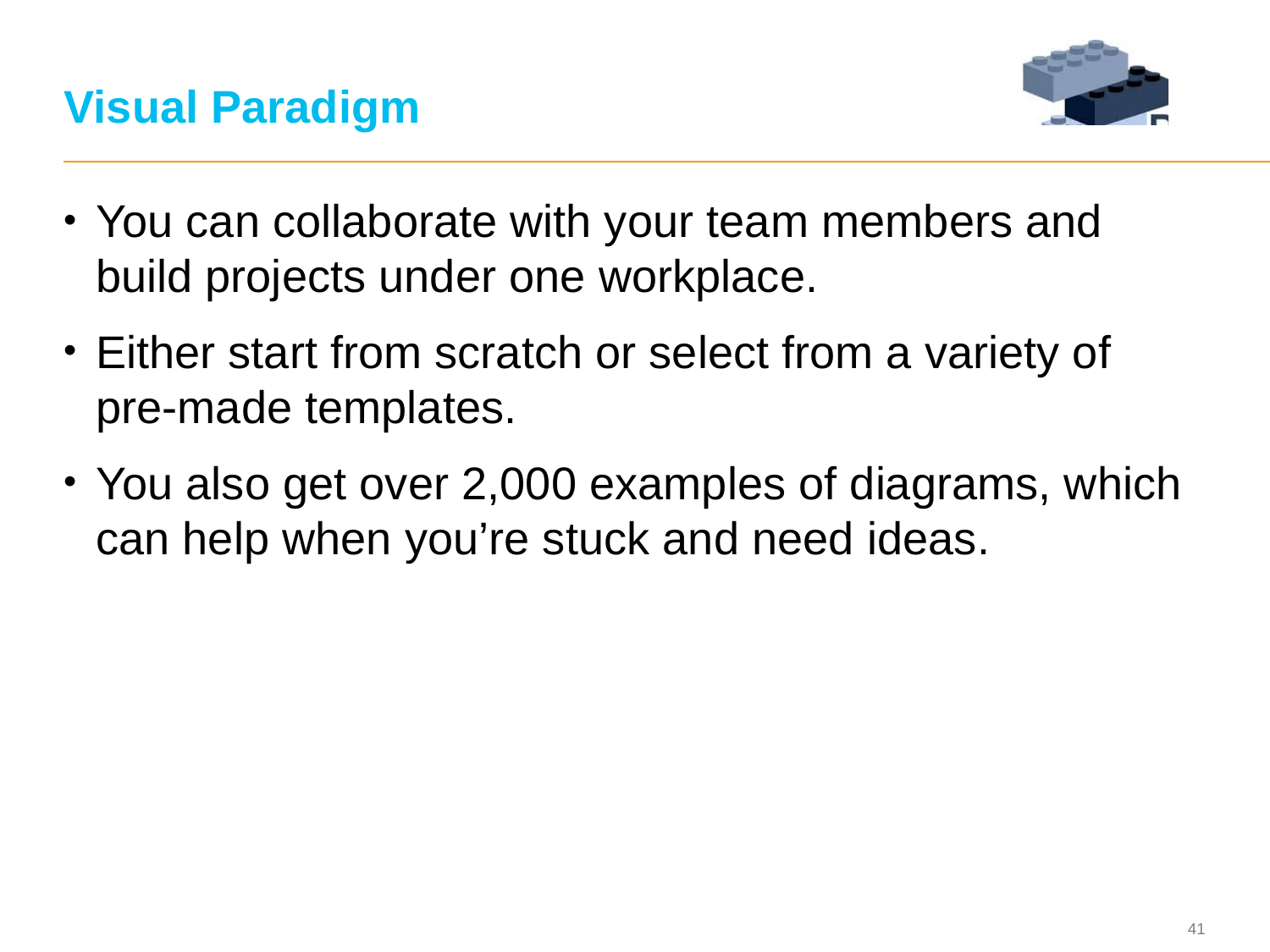

# Visual Paradigm
You can collaborate with your team members and build projects under one workplace.
Either start from scratch or select from a variety of pre-made templates.
You also get over 2,000 examples of diagrams, which can help when you’re stuck and need ideas.